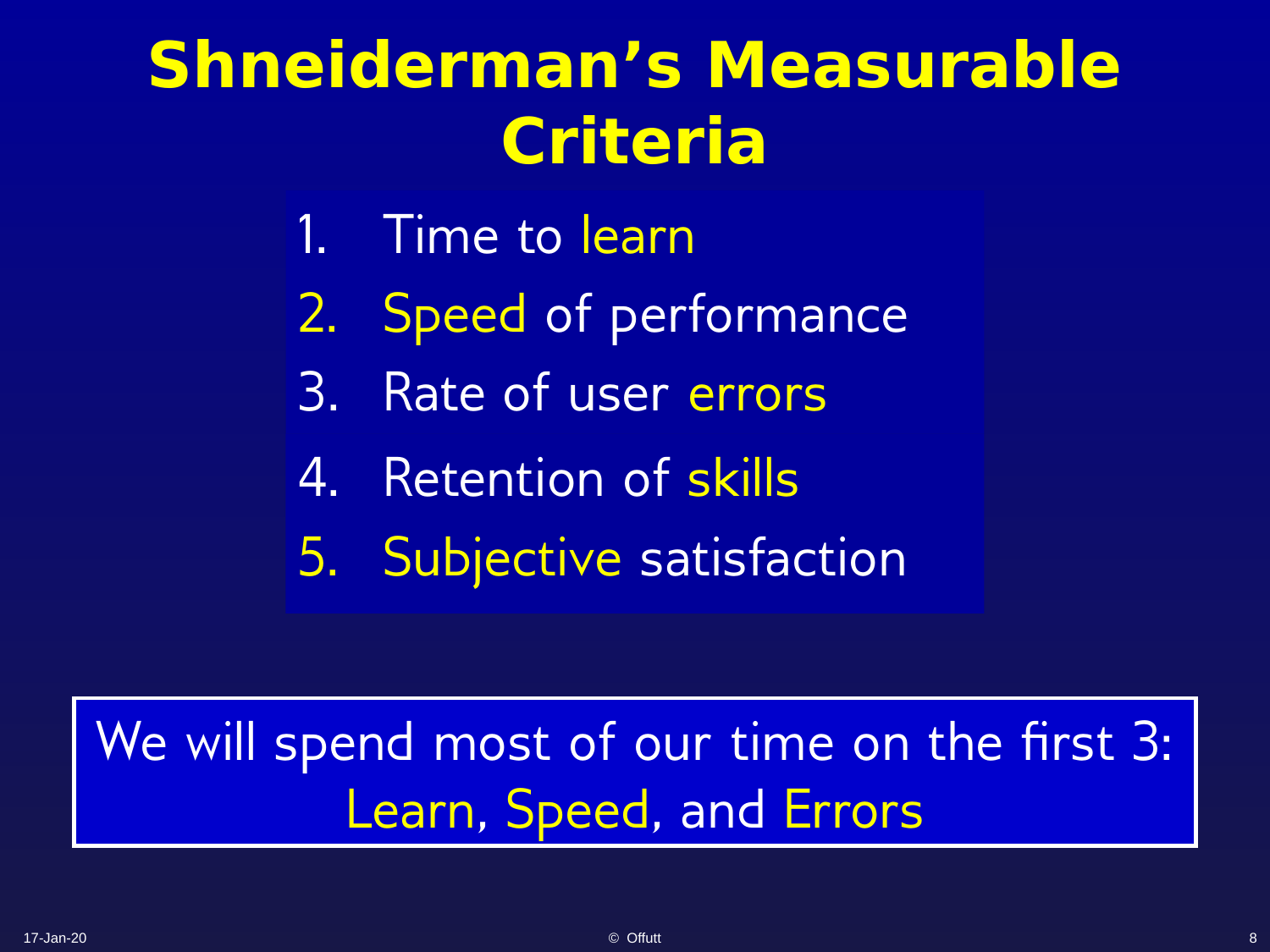

# Shneiderman’s Measurable Criteria
Time to learn
Speed of performance
Rate of user errors
Retention of skills
Subjective satisfaction
We will spend most of our time on the first 3: Learn, Speed, and Errors
17-Jan-20
©  Offutt
8